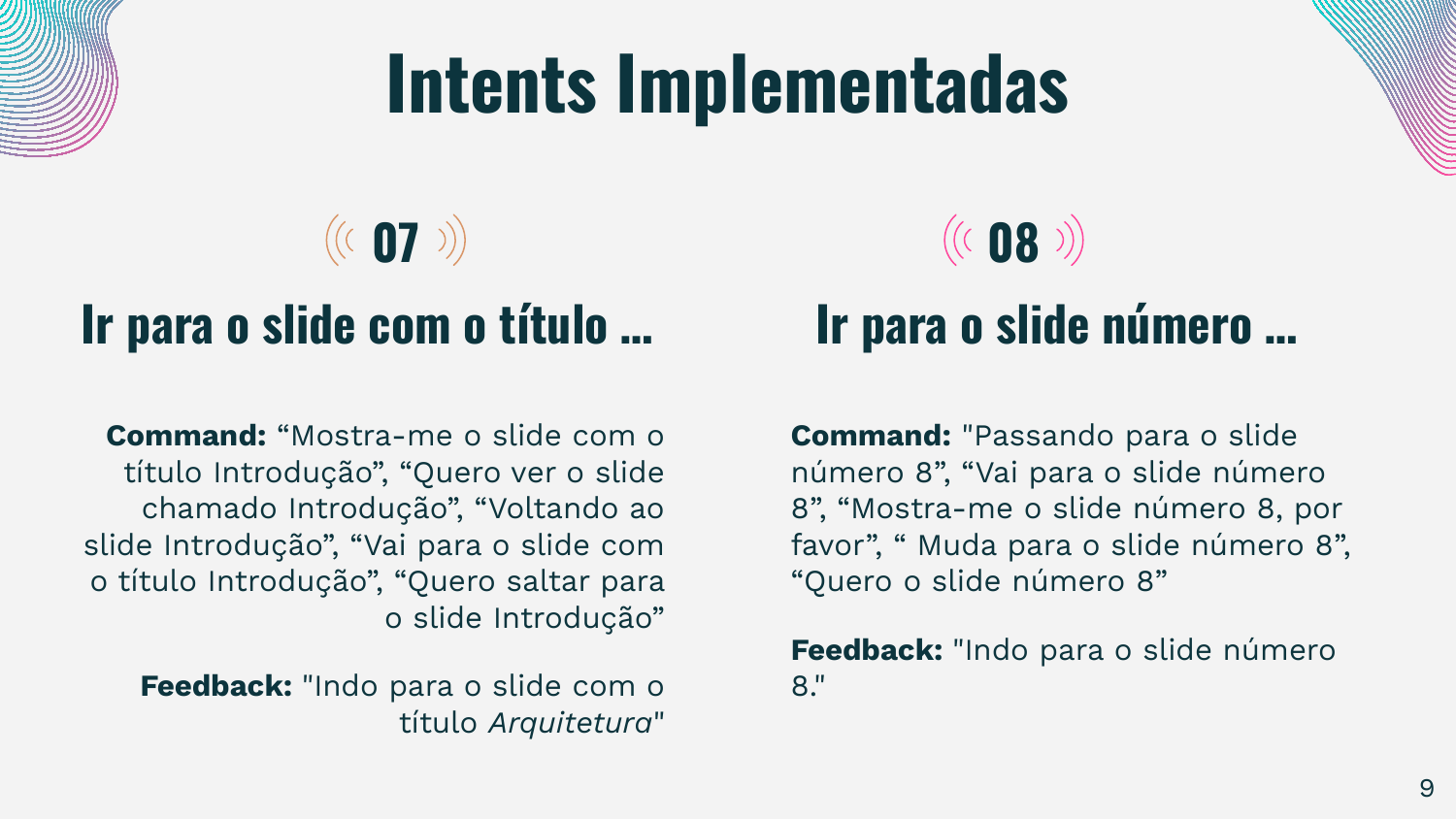

# Intents Implementadas

07
08

Ir para o slide com o título …
Ir para o slide número …
Command: “Mostra-me o slide com o título Introdução”, “Quero ver o slide chamado Introdução”, “Voltando ao slide Introdução”, “Vai para o slide com o título Introdução”, “Quero saltar para o slide Introdução”
Feedback: "Indo para o slide com o título Arquitetura"
Command: "Passando para o slide número 8”, “Vai para o slide número 8”, “Mostra-me o slide número 8, por favor”, “ Muda para o slide número 8”, “Quero o slide número 8”
Feedback: "Indo para o slide número 8."
9